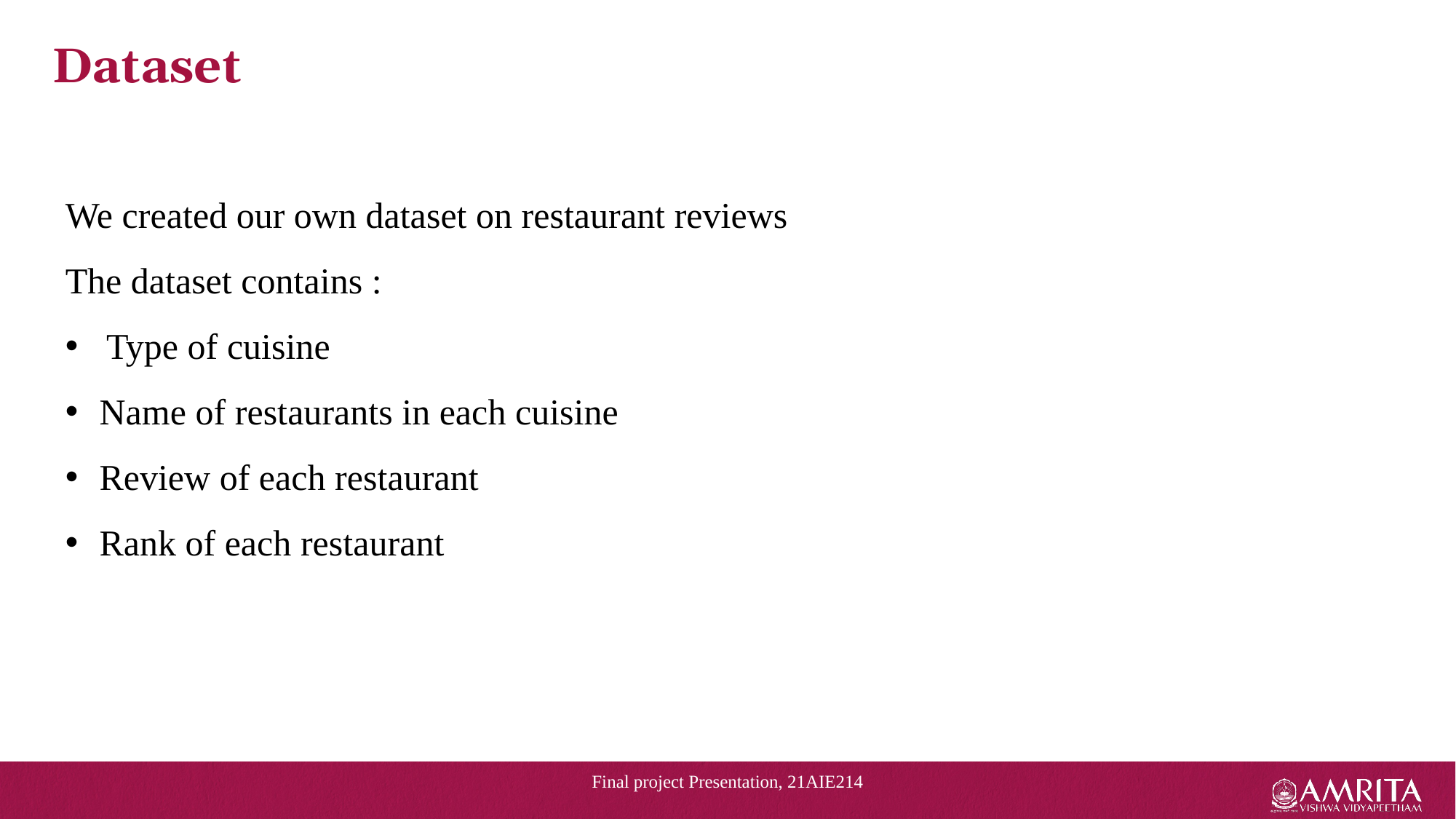

# Dataset
We created our own dataset on restaurant reviews
The dataset contains :
Type of cuisine
Name of restaurants in each cuisine
Review of each restaurant
Rank of each restaurant
Final project Presentation, 21AIE214